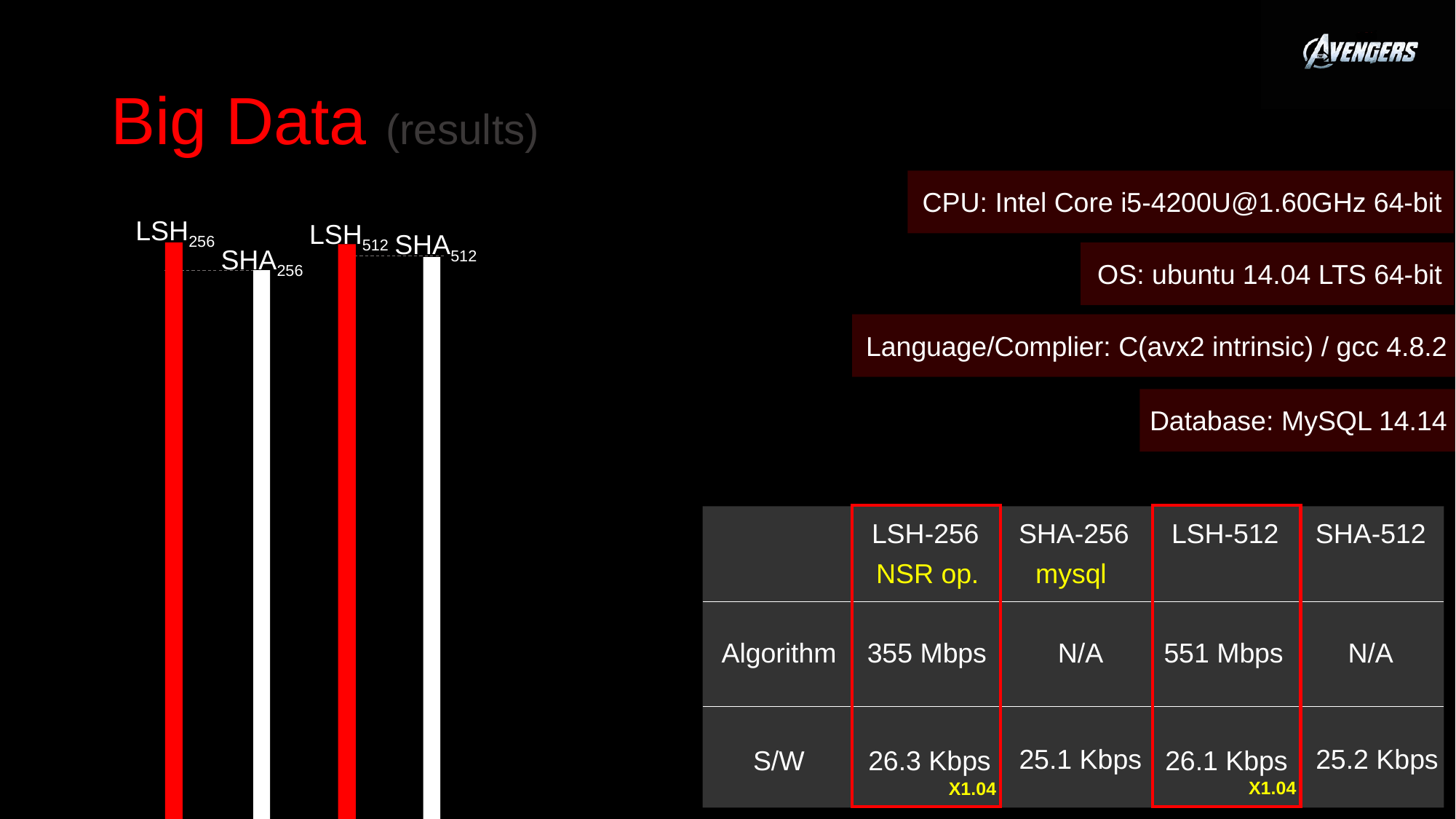

# Big Data (results)

CPU: Intel Core i5-4200U@1.60GHz 64-bit
LSH256

LSH512

SHA512

SHA256

OS: ubuntu 14.04 LTS 64-bit

Language/Complier: C(avx2 intrinsic) / gcc 4.8.2

Database: MySQL 14.14

LSH-256
SHA-256
LSH-512
SHA-512
NSR op.
mysql
Algorithm
355 Mbps
N/A
551 Mbps
N/A
25.1 Kbps
25.2 Kbps
S/W
26.3 Kbps
26.1 Kbps
X1.04
X1.04